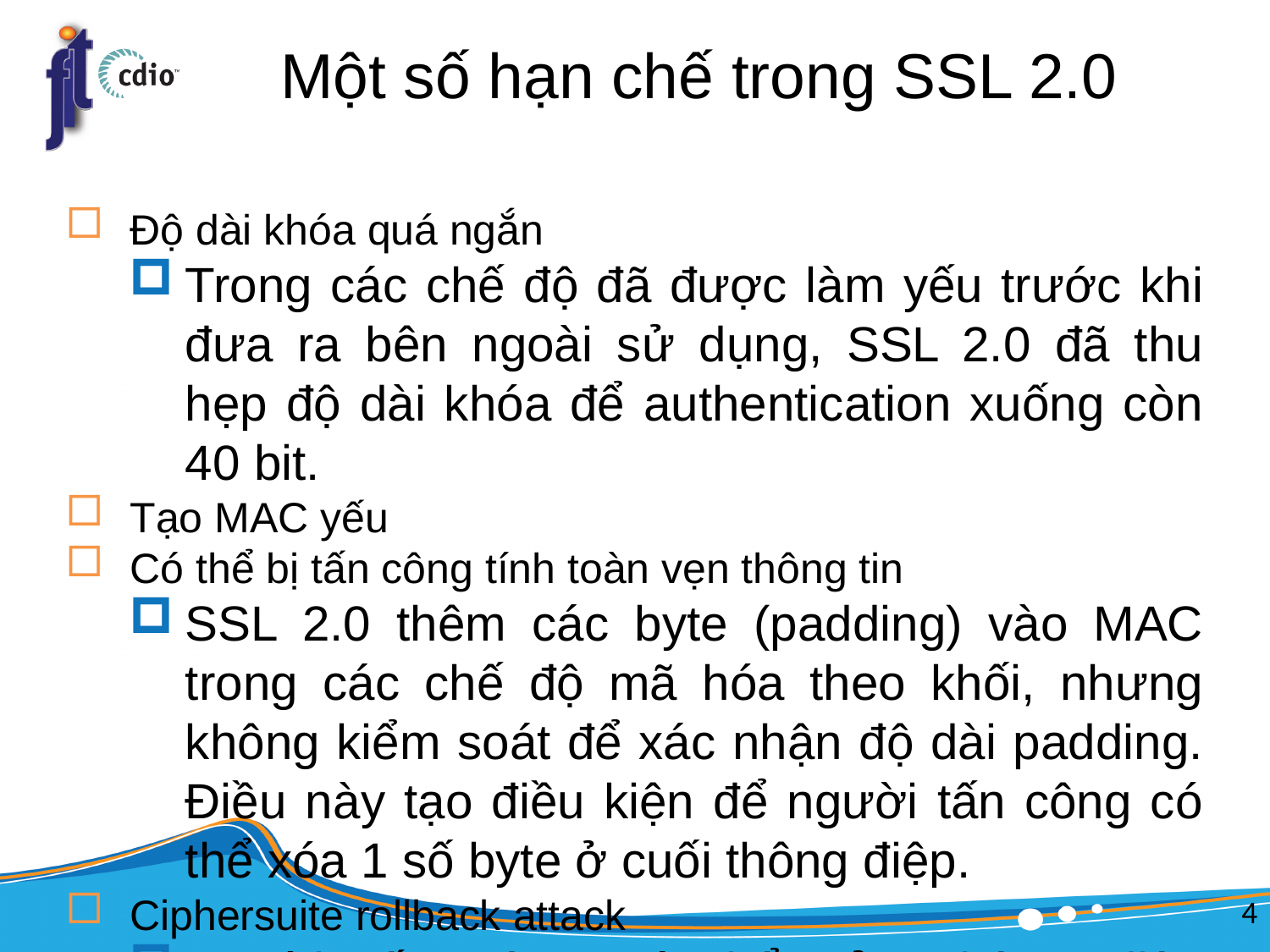

# Một số hạn chế trong SSL 2.0
Độ dài khóa quá ngắn
Trong các chế độ đã được làm yếu trước khi đưa ra bên ngoài sử dụng, SSL 2.0 đã thu hẹp độ dài khóa để authentication xuống còn 40 bit.
Tạo MAC yếu
Có thể bị tấn công tính toàn vẹn thông tin
SSL 2.0 thêm các byte (padding) vào MAC trong các chế độ mã hóa theo khối, nhưng không kiểm soát để xác nhận độ dài padding. Điều này tạo điều kiện để người tấn công có thể xóa 1 số byte ở cuối thông điệp.
Ciphersuite rollback attack
Người tấn công có thể sửa thông điệp ClientHello để “lừa”Server chon dùng phiên bản cũ hay giải thuật yếu
4